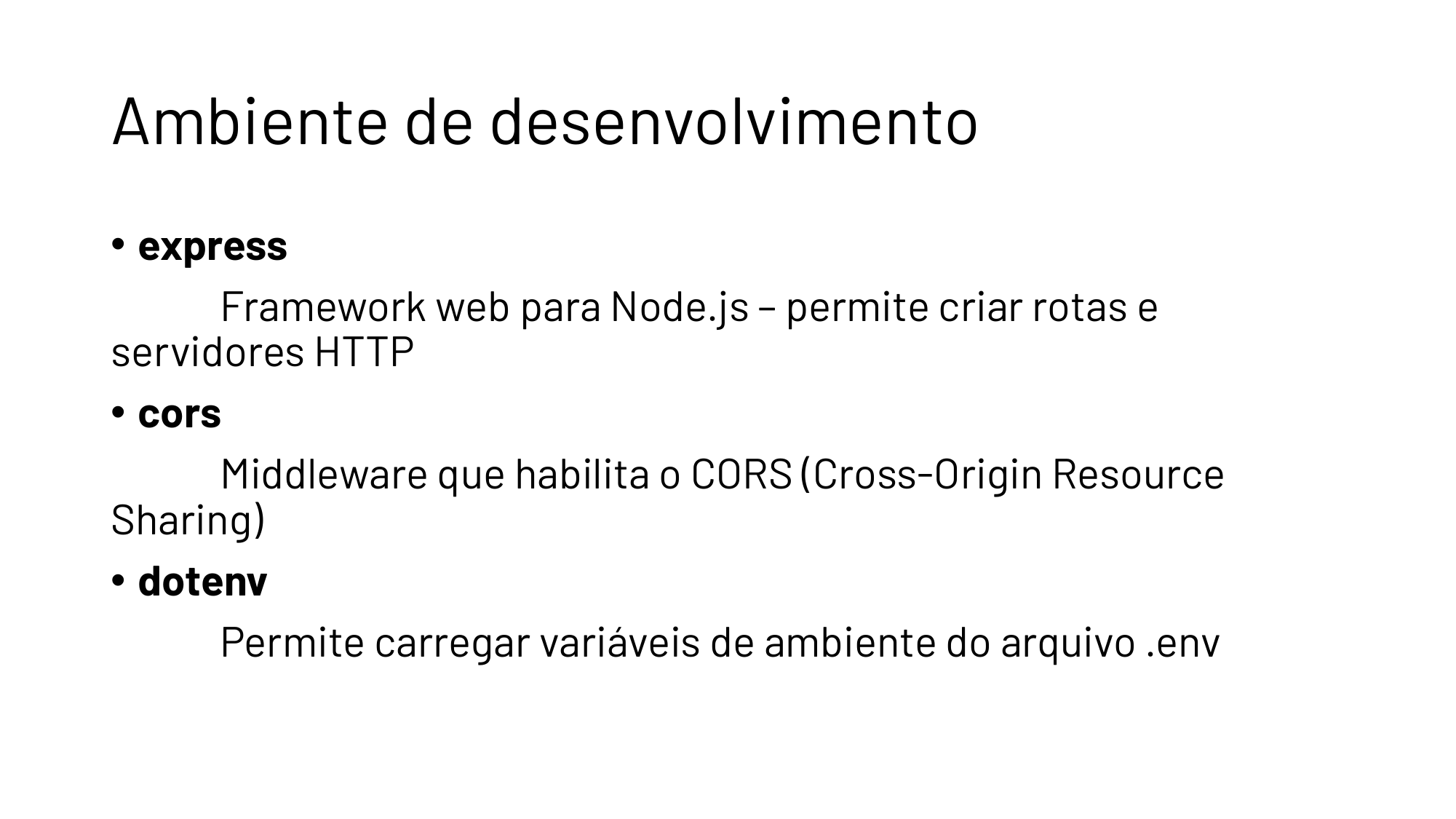

# Ambiente de desenvolvimento
express
	Framework web para Node.js – permite criar rotas e servidores HTTP
cors
	Middleware que habilita o CORS (Cross-Origin Resource Sharing)
dotenv
	Permite carregar variáveis de ambiente do arquivo .env